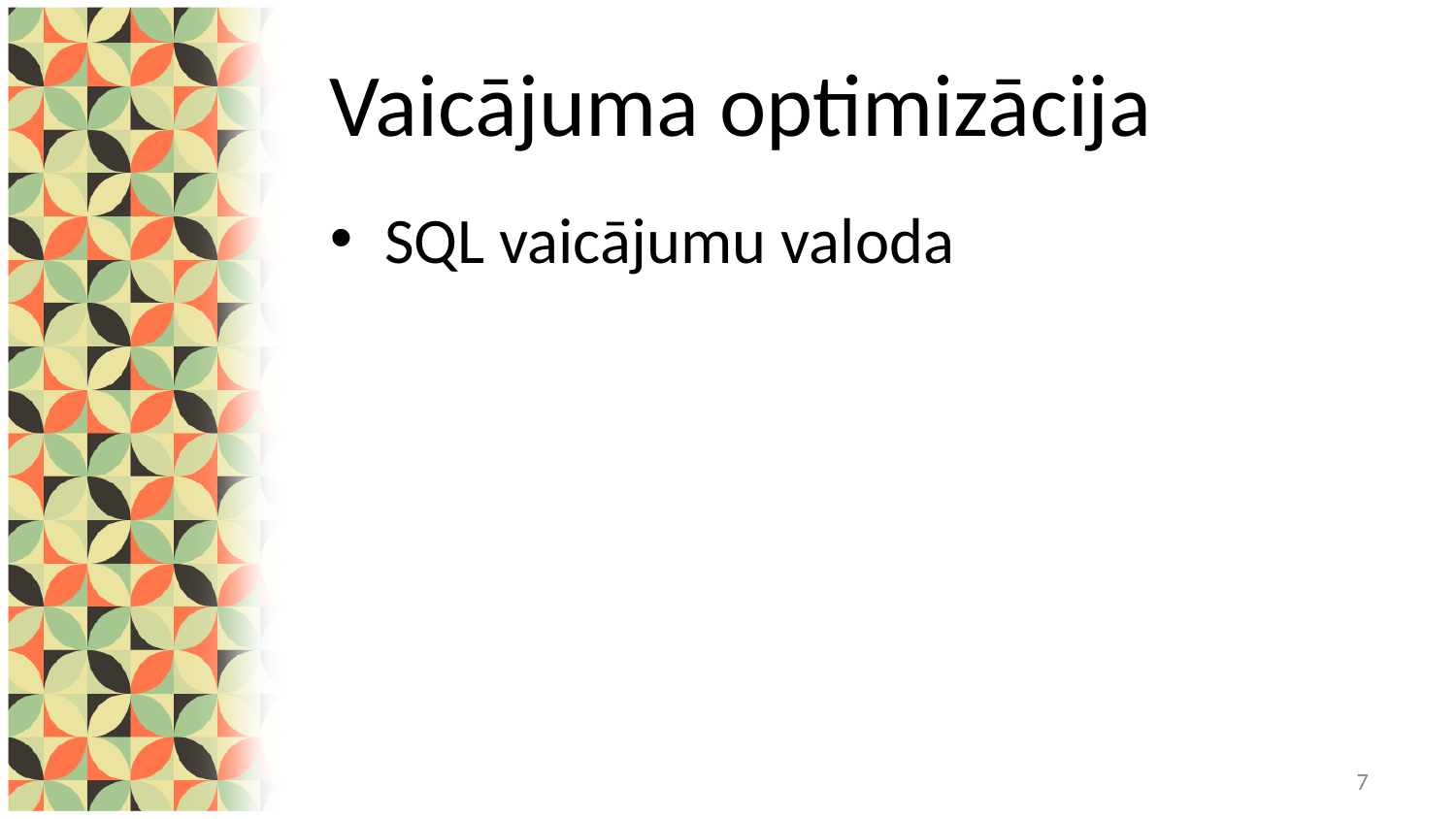

# Vaicājuma optimizācija
SQL vaicājumu valoda
7